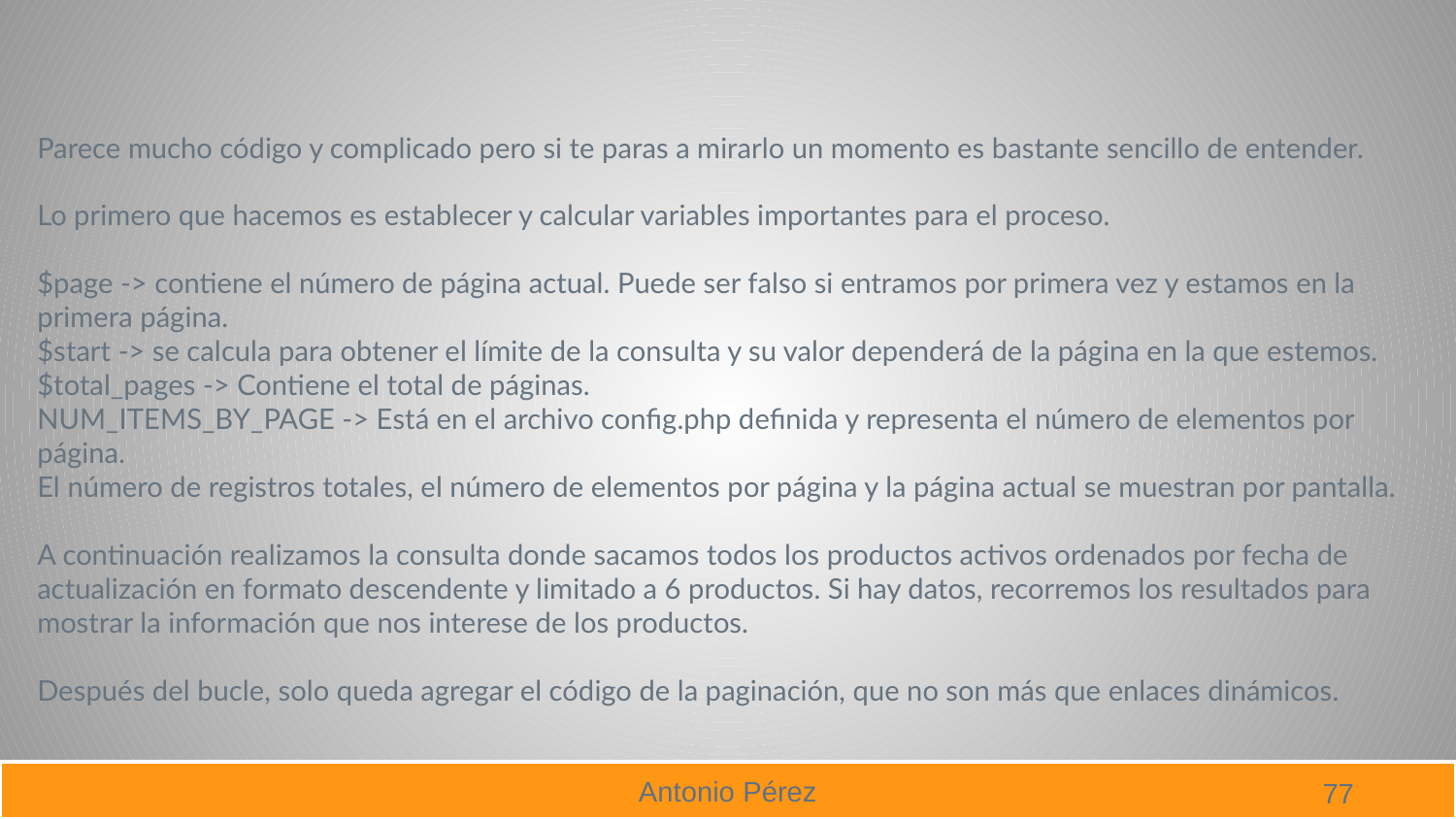

Parece mucho código y complicado pero si te paras a mirarlo un momento es bastante sencillo de entender.

Lo primero que hacemos es establecer y calcular variables importantes para el proceso.

$page -> contiene el número de página actual. Puede ser falso si entramos por primera vez y estamos en la primera página.
$start -> se calcula para obtener el límite de la consulta y su valor dependerá de la página en la que estemos.
$total_pages -> Contiene el total de páginas.
NUM_ITEMS_BY_PAGE -> Está en el archivo config.php definida y representa el número de elementos por página.
El número de registros totales, el número de elementos por página y la página actual se muestran por pantalla.

A continuación realizamos la consulta donde sacamos todos los productos activos ordenados por fecha de actualización en formato descendente y limitado a 6 productos. Si hay datos, recorremos los resultados para mostrar la información que nos interese de los productos.

Después del bucle, solo queda agregar el código de la paginación, que no son más que enlaces dinámicos.
77